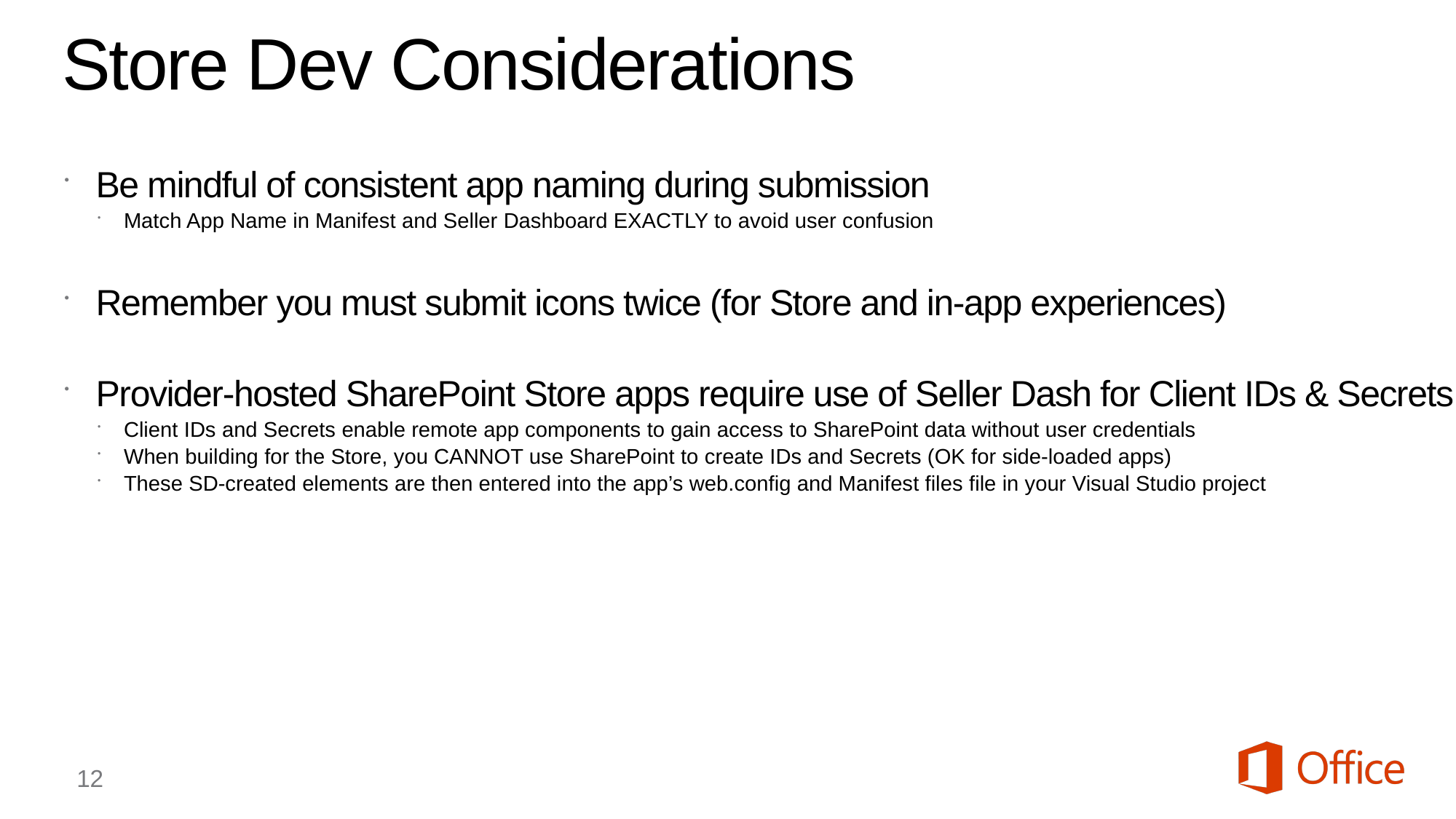

# Store Dev Considerations
Be mindful of consistent app naming during submission
Match App Name in Manifest and Seller Dashboard EXACTLY to avoid user confusion

Remember you must submit icons twice (for Store and in-app experiences)

Provider-hosted SharePoint Store apps require use of Seller Dash for Client IDs & Secrets
Client IDs and Secrets enable remote app components to gain access to SharePoint data without user credentials
When building for the Store, you CANNOT use SharePoint to create IDs and Secrets (OK for side-loaded apps)
These SD-created elements are then entered into the app’s web.config and Manifest files file in your Visual Studio project
12